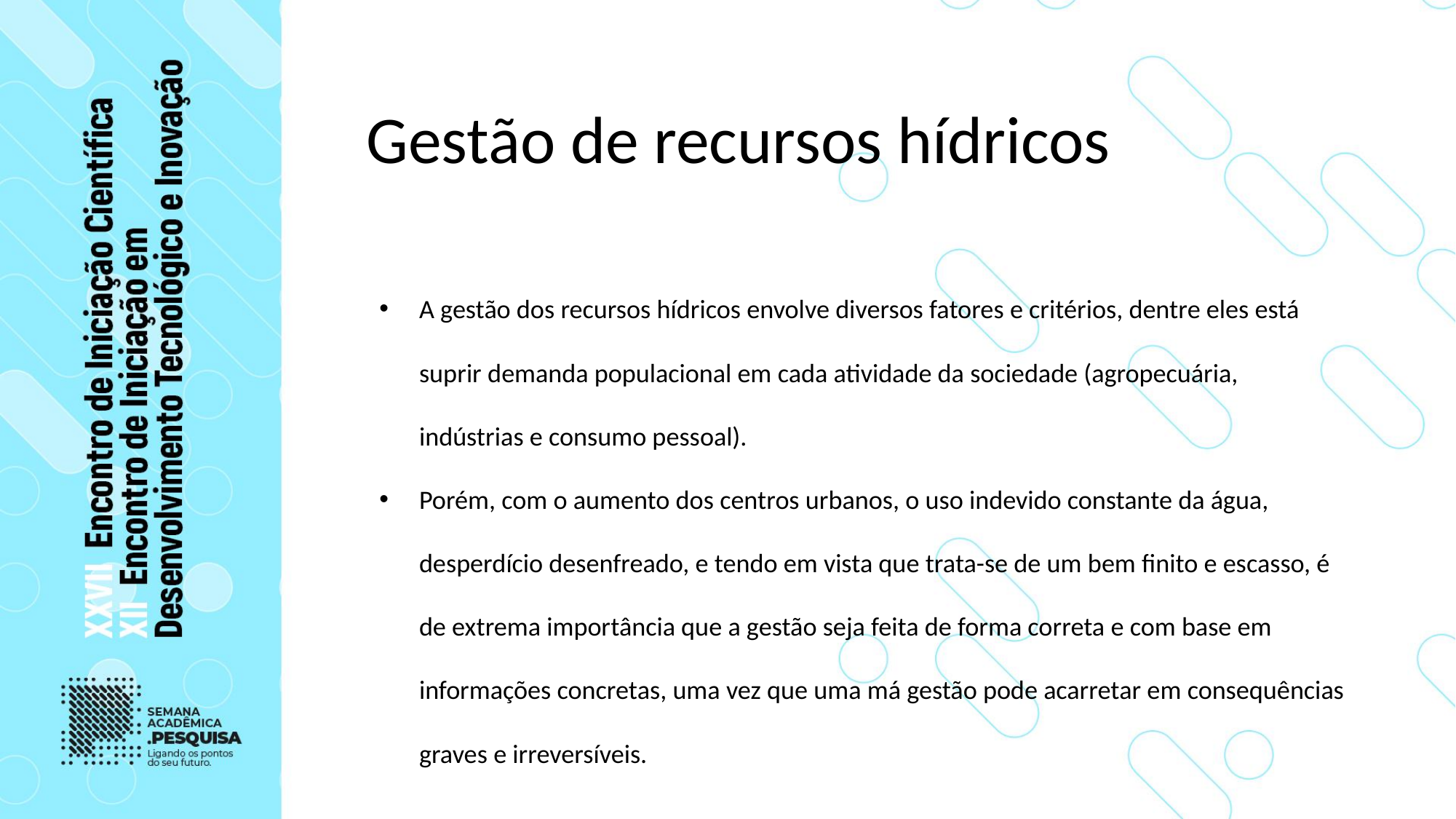

# Gestão de recursos hídricos
A gestão dos recursos hídricos envolve diversos fatores e critérios, dentre eles está suprir demanda populacional em cada atividade da sociedade (agropecuária, indústrias e consumo pessoal).
Porém, com o aumento dos centros urbanos, o uso indevido constante da água, desperdício desenfreado, e tendo em vista que trata-se de um bem finito e escasso, é de extrema importância que a gestão seja feita de forma correta e com base em informações concretas, uma vez que uma má gestão pode acarretar em consequências graves e irreversíveis.